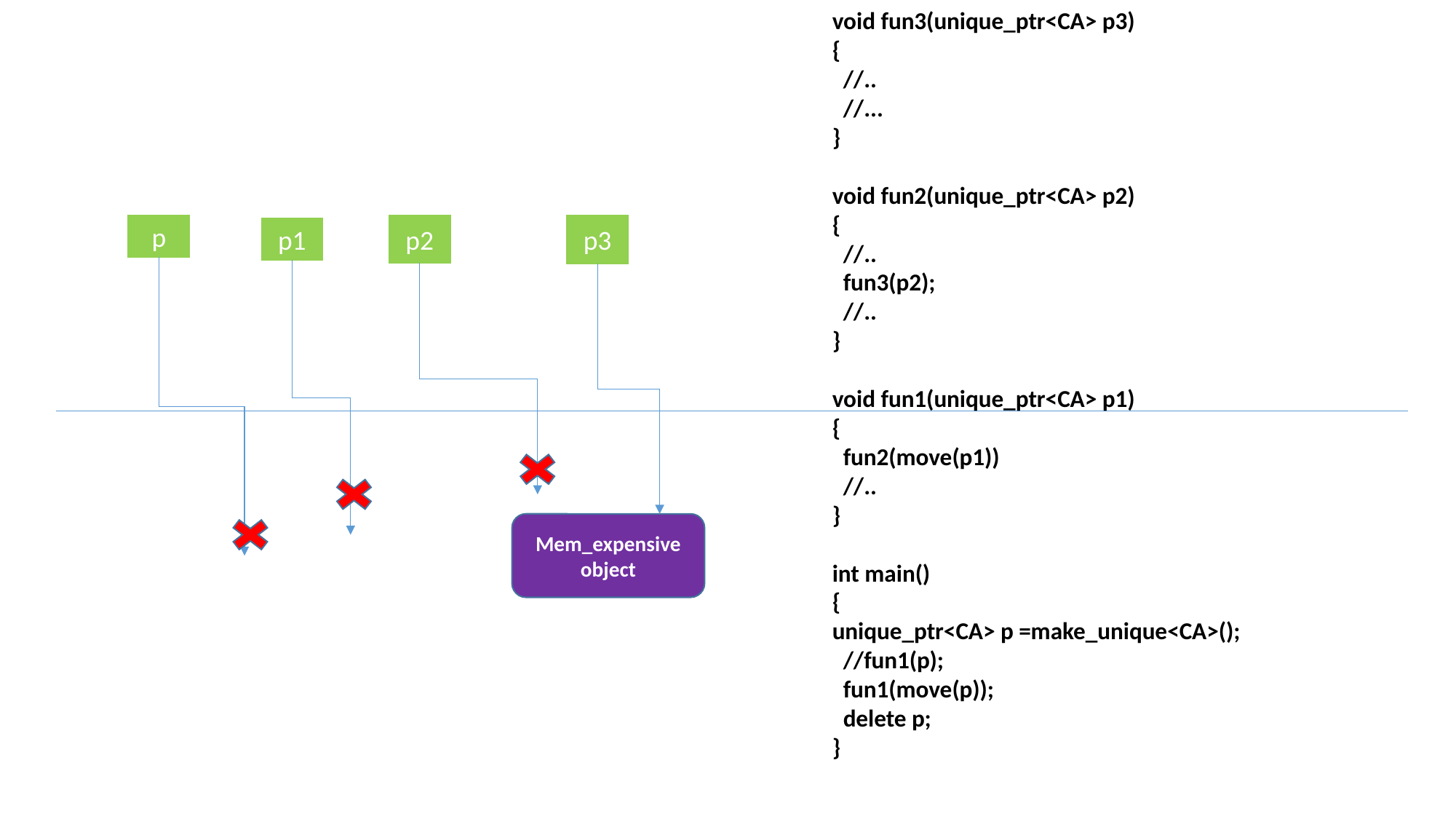

void fun3(unique_ptr<CA> p3)
{
  //..
  //...
}

void fun2(unique_ptr<CA> p2)
{
  //..
  fun3(p2);
  //..
}

void fun1(unique_ptr<CA> p1)
{
  fun2(move(p1))
  //..
}

int main()
{
unique_ptr<CA> p =make_unique<CA>();
  //fun1(p);
  fun1(move(p));
  delete p;
}
p
p2
p3
p1

Mem_expensive object